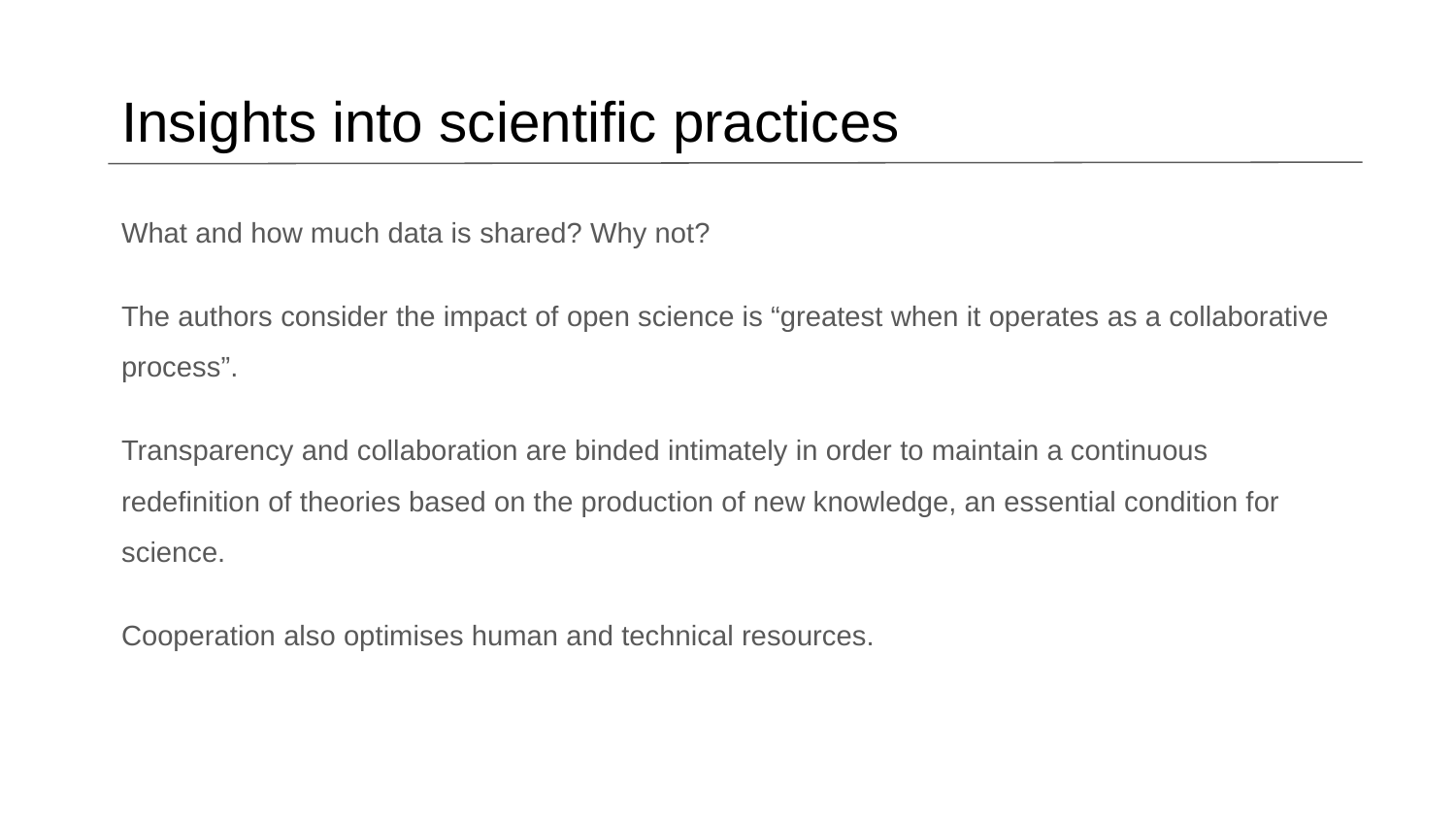

# Insights into scientific practices
What and how much data is shared? Why not?
The authors consider the impact of open science is “greatest when it operates as a collaborative process”.
Transparency and collaboration are binded intimately in order to maintain a continuous redefinition of theories based on the production of new knowledge, an essential condition for science.
Cooperation also optimises human and technical resources.